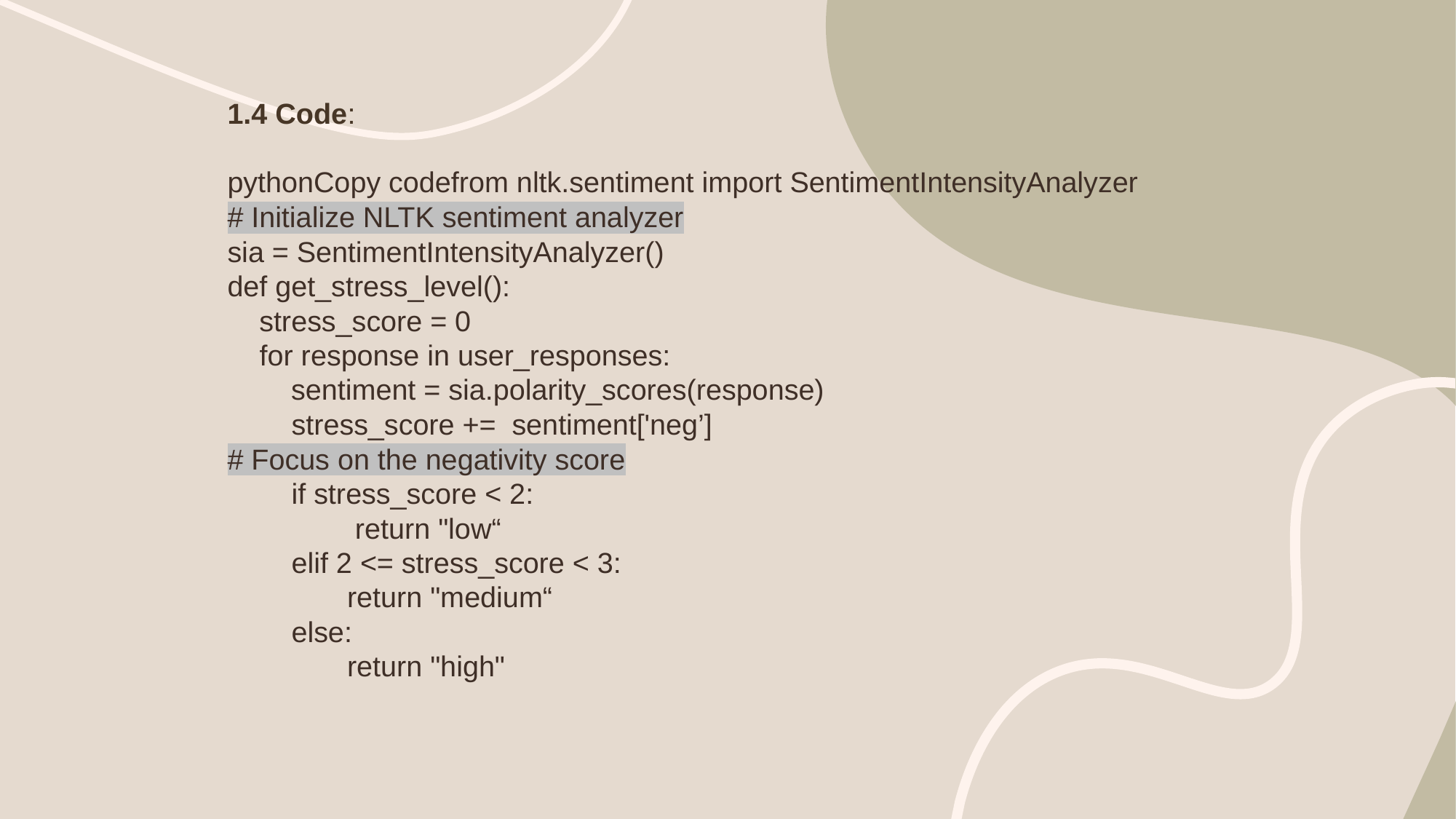

1.4 Code:

pythonCopy codefrom nltk.sentiment import SentimentIntensityAnalyzer
# Initialize NLTK sentiment analyzer
sia = SentimentIntensityAnalyzer()
def get_stress_level():
    stress_score = 0
    for response in user_responses:
        sentiment = sia.polarity_scores(response)
        stress_score +=  sentiment['neg’]
# Focus on the negativity score
        if stress_score < 2:
                return "low“
        elif 2 <= stress_score < 3:
               return "medium“
        else:
               return "high"